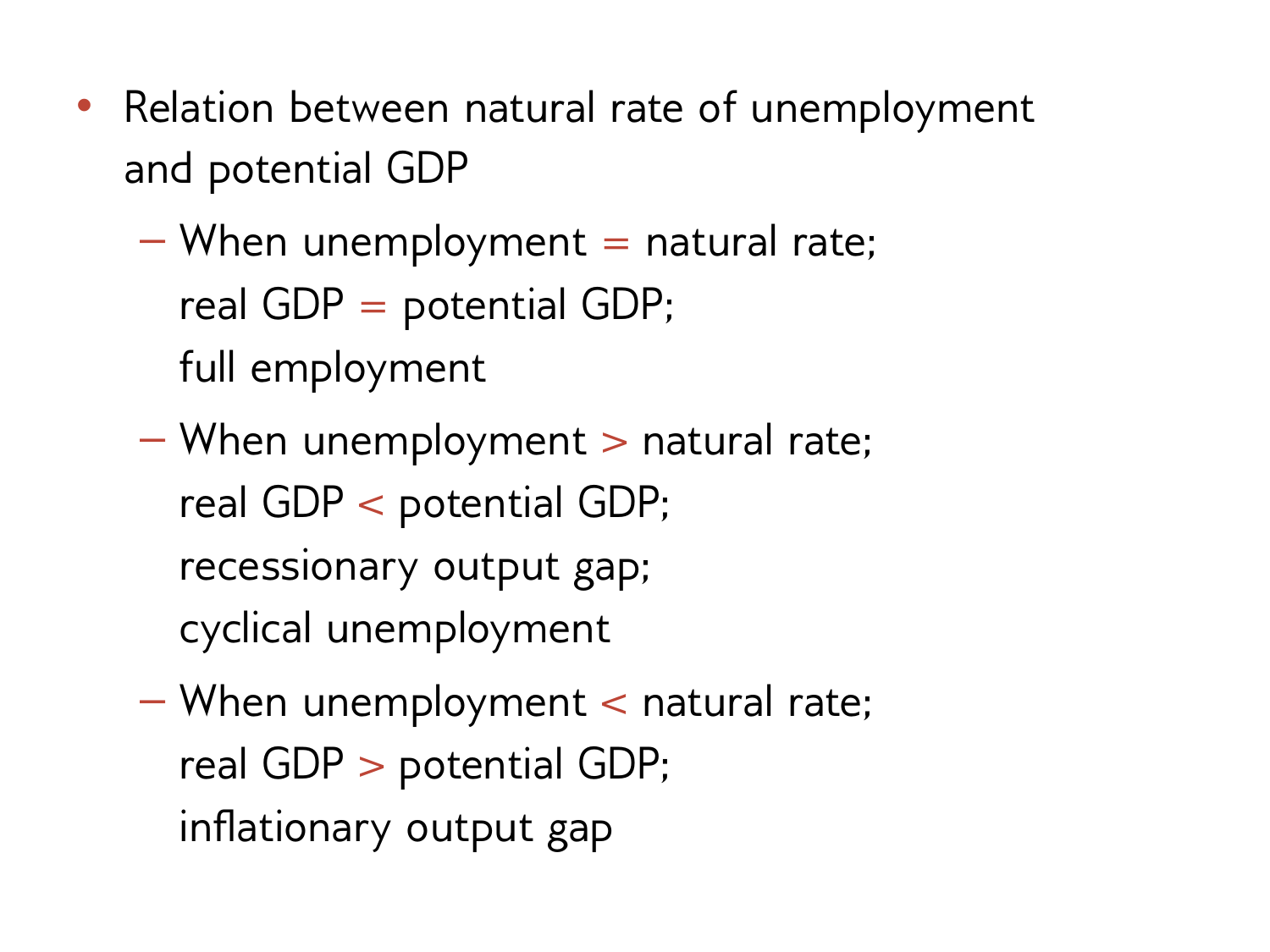

Relation between natural rate of unemployment and potential GDP
When unemployment = natural rate;
real GDP = potential GDP;
full employment
When unemployment > natural rate;
real GDP < potential GDP;
recessionary output gap;
cyclical unemployment
When unemployment < natural rate;
real GDP > potential GDP;
inflationary output gap